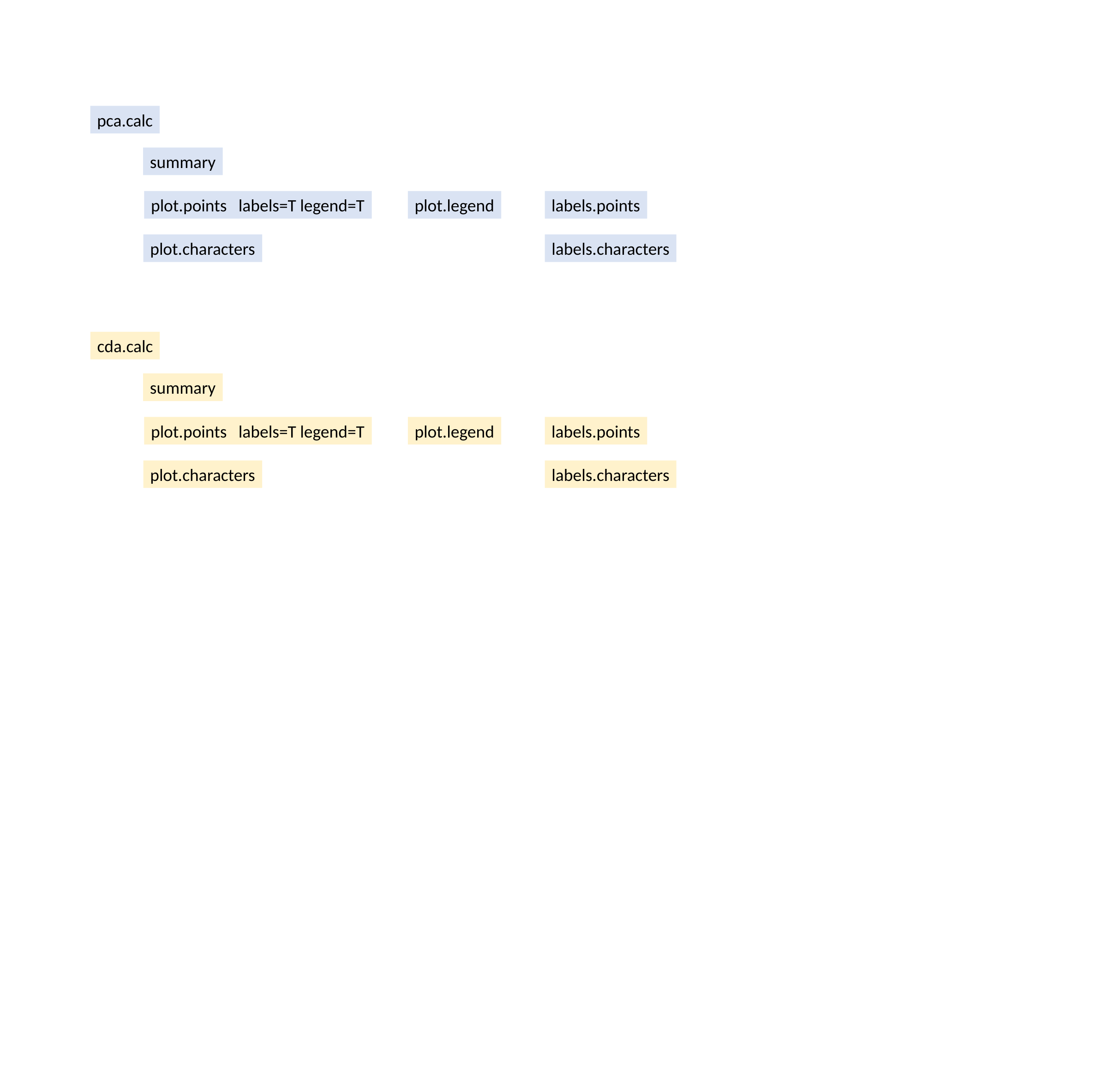

pca.calc
summary
plot.points   labels=T legend=T
plot.legend
labels.points
plot.characters
labels.characters
cda.calc
summary
plot.points   labels=T legend=T
plot.legend
labels.points
plot.characters
labels.characters